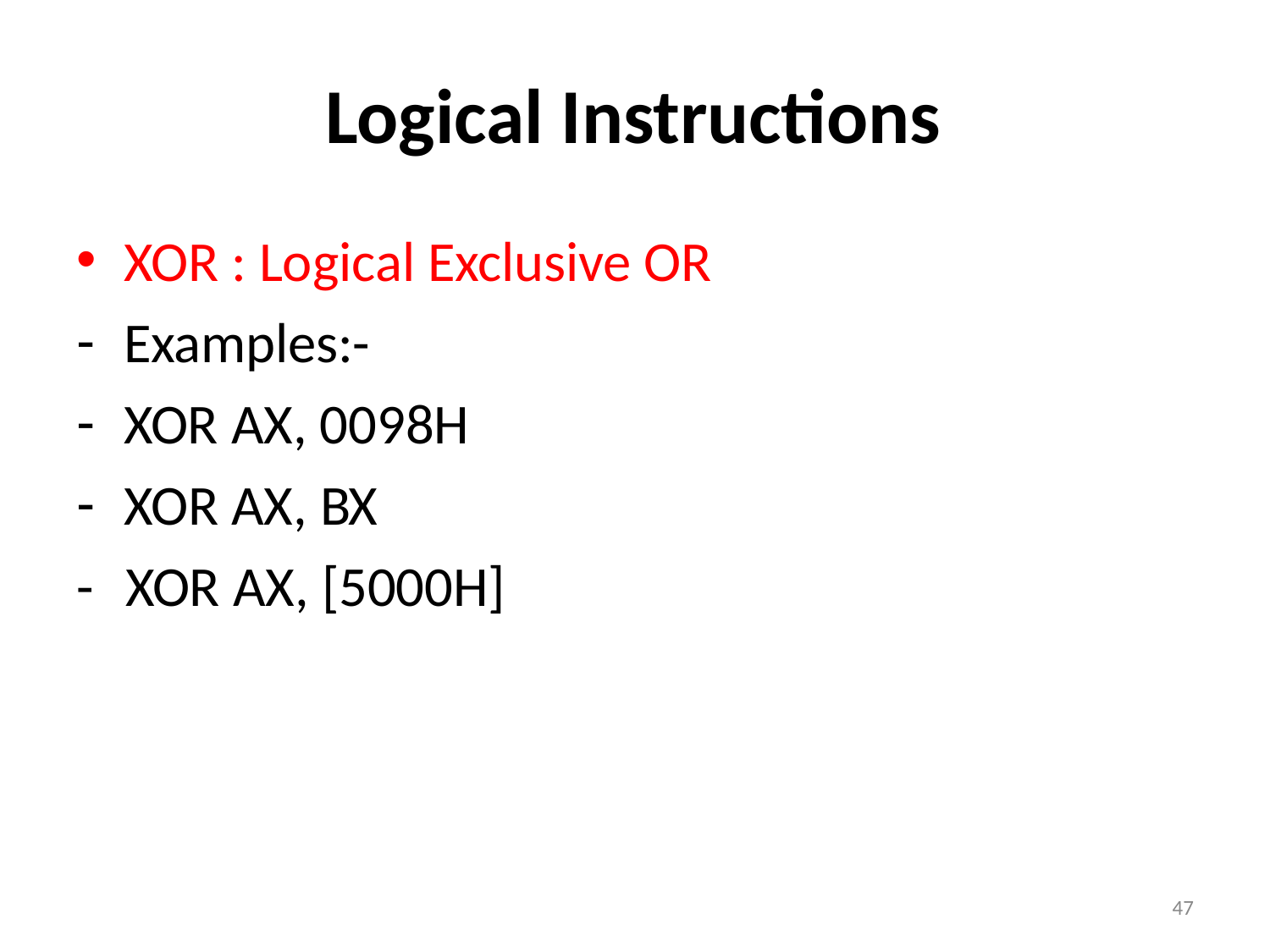

# Logical Instructions
XOR : Logical Exclusive OR
Examples:-
XOR AX, 0098H
XOR AX, BX
-	XOR AX, [5000H]
47